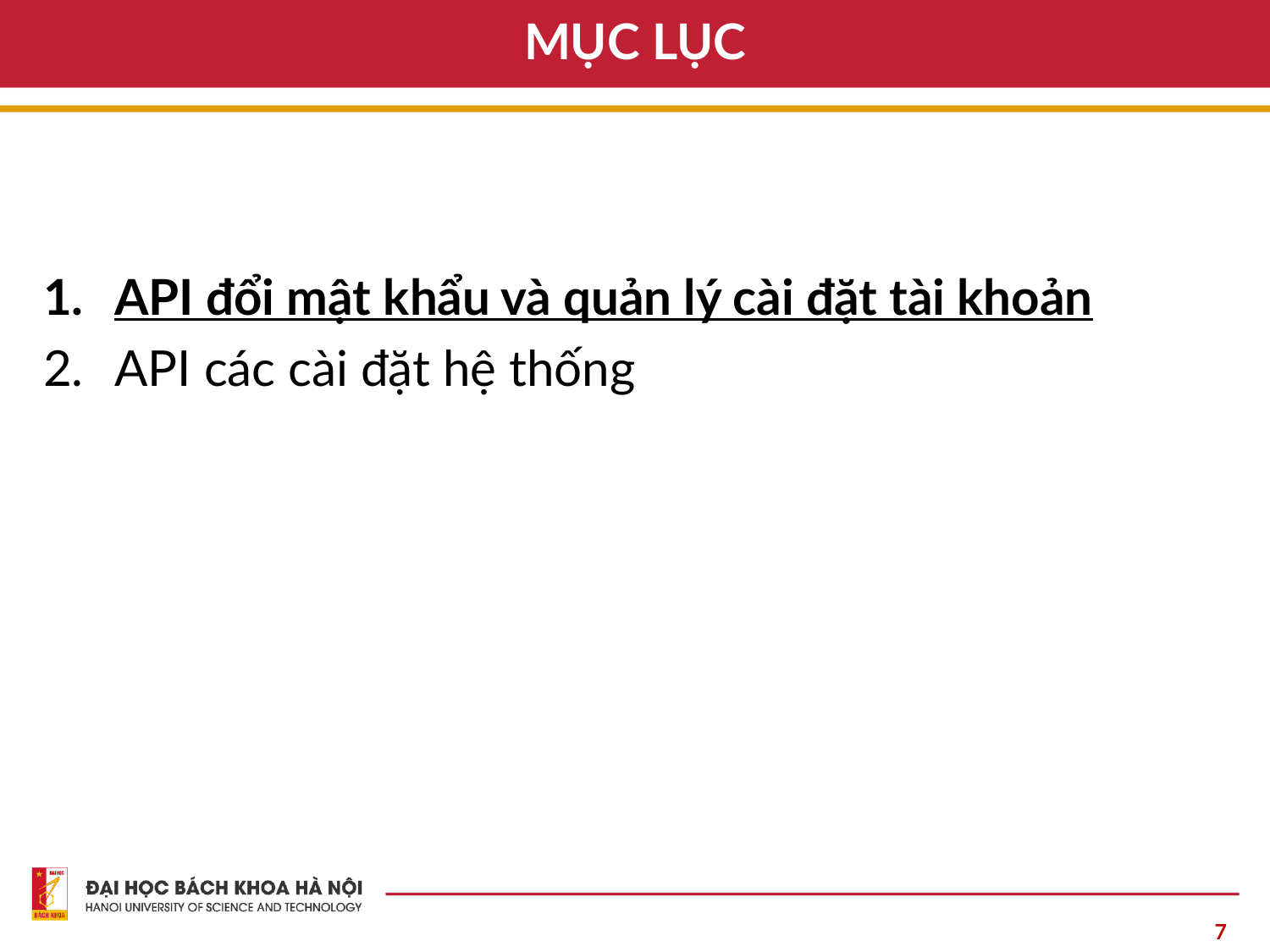

# MỤC LỤC
API đổi mật khẩu và quản lý cài đặt tài khoản
API các cài đặt hệ thống
7